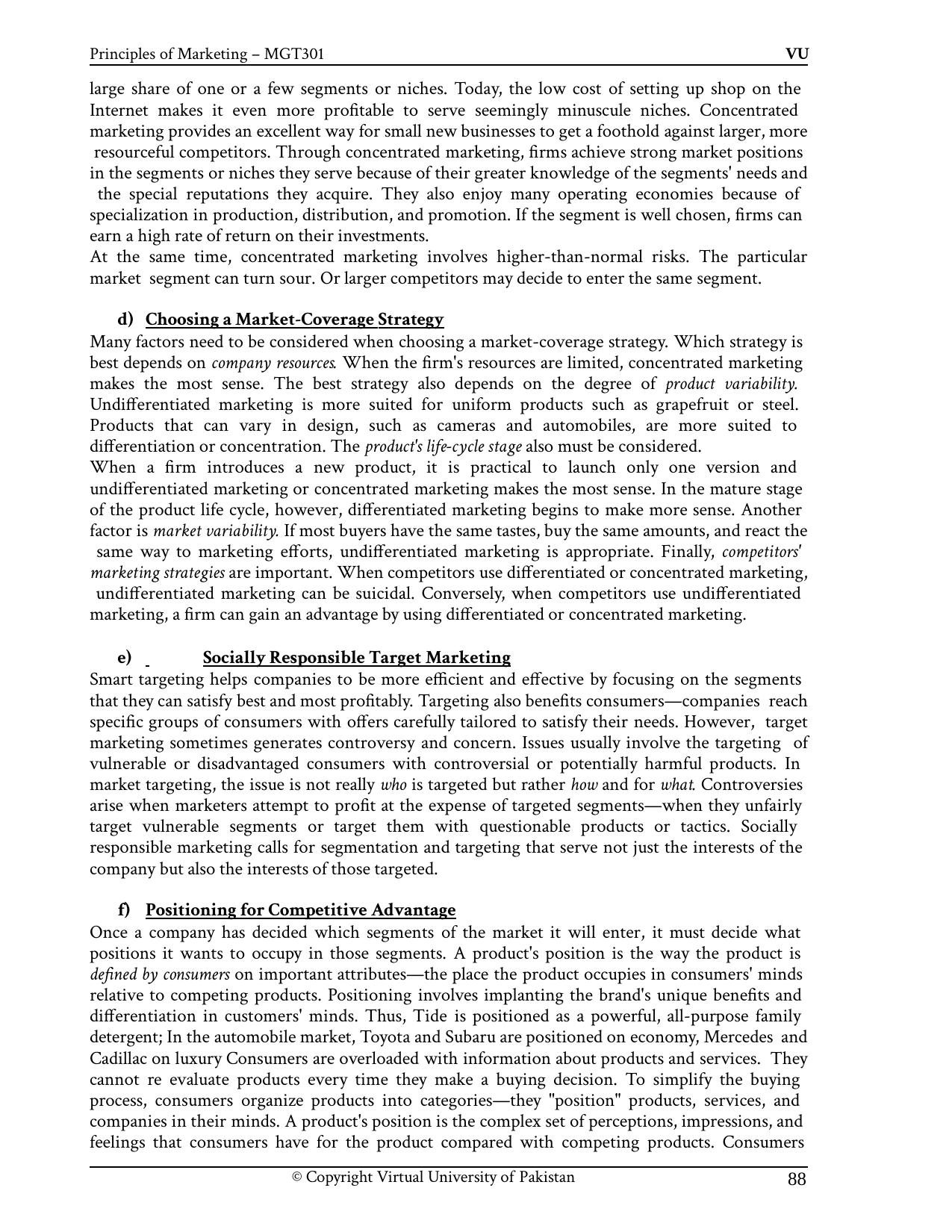

Principles of Marketing – MGT301	VU
large share of one or a few segments or niches. Today, the low cost of setting up shop on the  Internet makes it even more profitable to serve seemingly minuscule niches. Concentrated  marketing provides an excellent way for small new businesses to get a foothold against larger, more  resourceful competitors. Through concentrated marketing, firms achieve strong market positions  in the segments or niches they serve because of their greater knowledge of the segments' needs and  the special reputations they acquire. They also enjoy many operating economies because of  specialization in production, distribution, and promotion. If the segment is well chosen, firms can  earn a high rate of return on their investments.
At the same time, concentrated marketing involves higher-than-normal risks. The particular market  segment can turn sour. Or larger competitors may decide to enter the same segment.

Choosing a Market-Coverage Strategy
Many factors need to be considered when choosing a market-coverage strategy. Which strategy is  best depends on company resources. When the firm's resources are limited, concentrated marketing  makes the most sense. The best strategy also depends on the degree of product variability.  Undifferentiated marketing is more suited for uniform products such as grapefruit or steel.  Products that can vary in design, such as cameras and automobiles, are more suited to  differentiation or concentration. The product's life-cycle stage also must be considered.
When a firm introduces a new product, it is practical to launch only one version and  undifferentiated marketing or concentrated marketing makes the most sense. In the mature stage  of the product life cycle, however, differentiated marketing begins to make more sense. Another  factor is market variability. If most buyers have the same tastes, buy the same amounts, and react the  same way to marketing efforts, undifferentiated marketing is appropriate. Finally, competitors'  marketing strategies are important. When competitors use differentiated or concentrated marketing,  undifferentiated marketing can be suicidal. Conversely, when competitors use undifferentiated  marketing, a firm can gain an advantage by using differentiated or concentrated marketing.

 	Socially Responsible Target Marketing
Smart targeting helps companies to be more efficient and effective by focusing on the segments  that they can satisfy best and most profitably. Targeting also benefits consumers—companies  reach specific groups of consumers with offers carefully tailored to satisfy their needs. However,  target marketing sometimes generates controversy and concern. Issues usually involve the targeting  of vulnerable or disadvantaged consumers with controversial or potentially harmful products. In  market targeting, the issue is not really who is targeted but rather how and for what. Controversies  arise when marketers attempt to profit at the expense of targeted segments—when they unfairly  target vulnerable segments or target them with questionable products or tactics. Socially  responsible marketing calls for segmentation and targeting that serve not just the interests of the  company but also the interests of those targeted.

Positioning for Competitive Advantage
Once a company has decided which segments of the market it will enter, it must decide what  positions it wants to occupy in those segments. A product's position is the way the product is  defined by consumers on important attributes—the place the product occupies in consumers' minds  relative to competing products. Positioning involves implanting the brand's unique benefits and  differentiation in customers' minds. Thus, Tide is positioned as a powerful, all-purpose family  detergent; In the automobile market, Toyota and Subaru are positioned on economy, Mercedes  and Cadillac on luxury Consumers are overloaded with information about products and services.  They cannot re evaluate products every time they make a buying decision. To simplify the buying  process, consumers organize products into categories—they "position" products, services, and  companies in their minds. A product's position is the complex set of perceptions, impressions, and  feelings that consumers have for the product compared with competing products. Consumers

© Copyright Virtual University of Pakistan
88